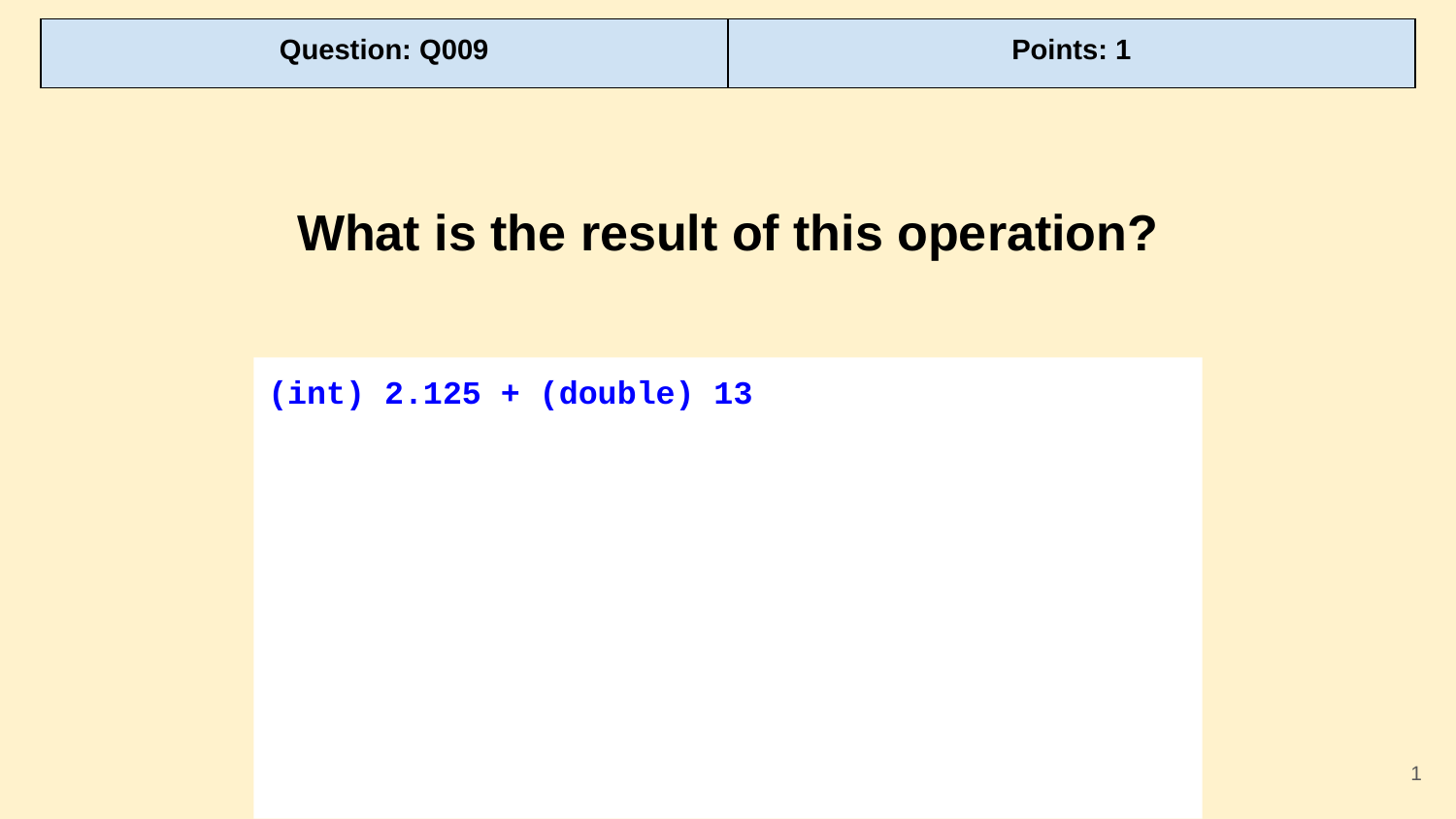

| Question: Q009 | Points: 1 |
| --- | --- |
What is the result of this operation?
(int) 2.125 + (double) 13
1